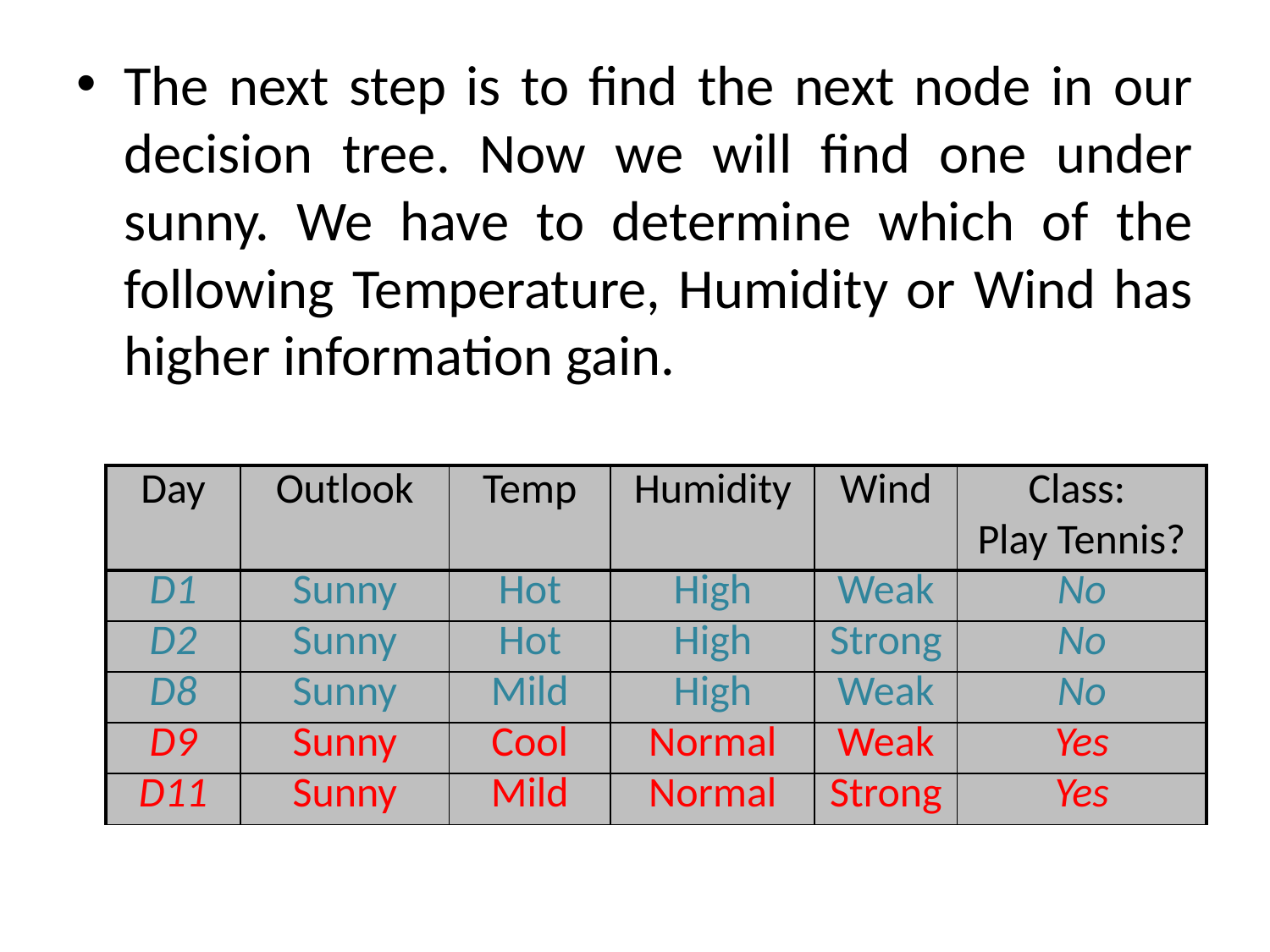

The next step is to find the next node in our decision tree. Now we will find one under sunny. We have to determine which of the following Temperature, Humidity or Wind has higher information gain.
| Day | Outlook | Temp | Humidity | Wind | Class: Play Tennis? |
| --- | --- | --- | --- | --- | --- |
| D1 | Sunny | Hot | High | Weak | No |
| D2 | Sunny | Hot | High | Strong | No |
| D8 | Sunny | Mild | High | Weak | No |
| D9 | Sunny | Cool | Normal | Weak | Yes |
| D11 | Sunny | Mild | Normal | Strong | Yes |